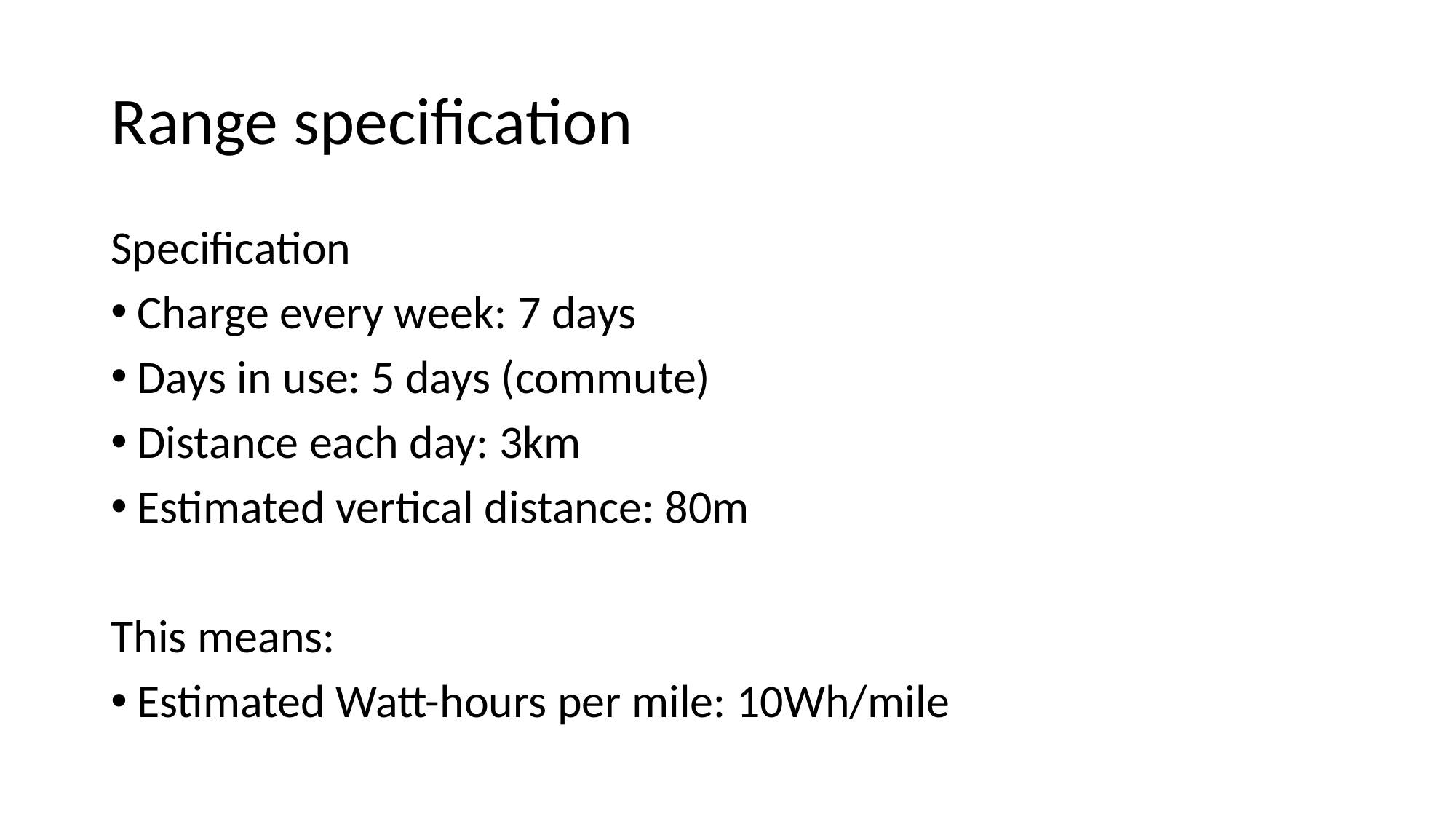

# Range specification
Specification
Charge every week: 7 days
Days in use: 5 days (commute)
Distance each day: 3km
Estimated vertical distance: 80m

This means:
Estimated Watt-hours per mile: 10Wh/mile